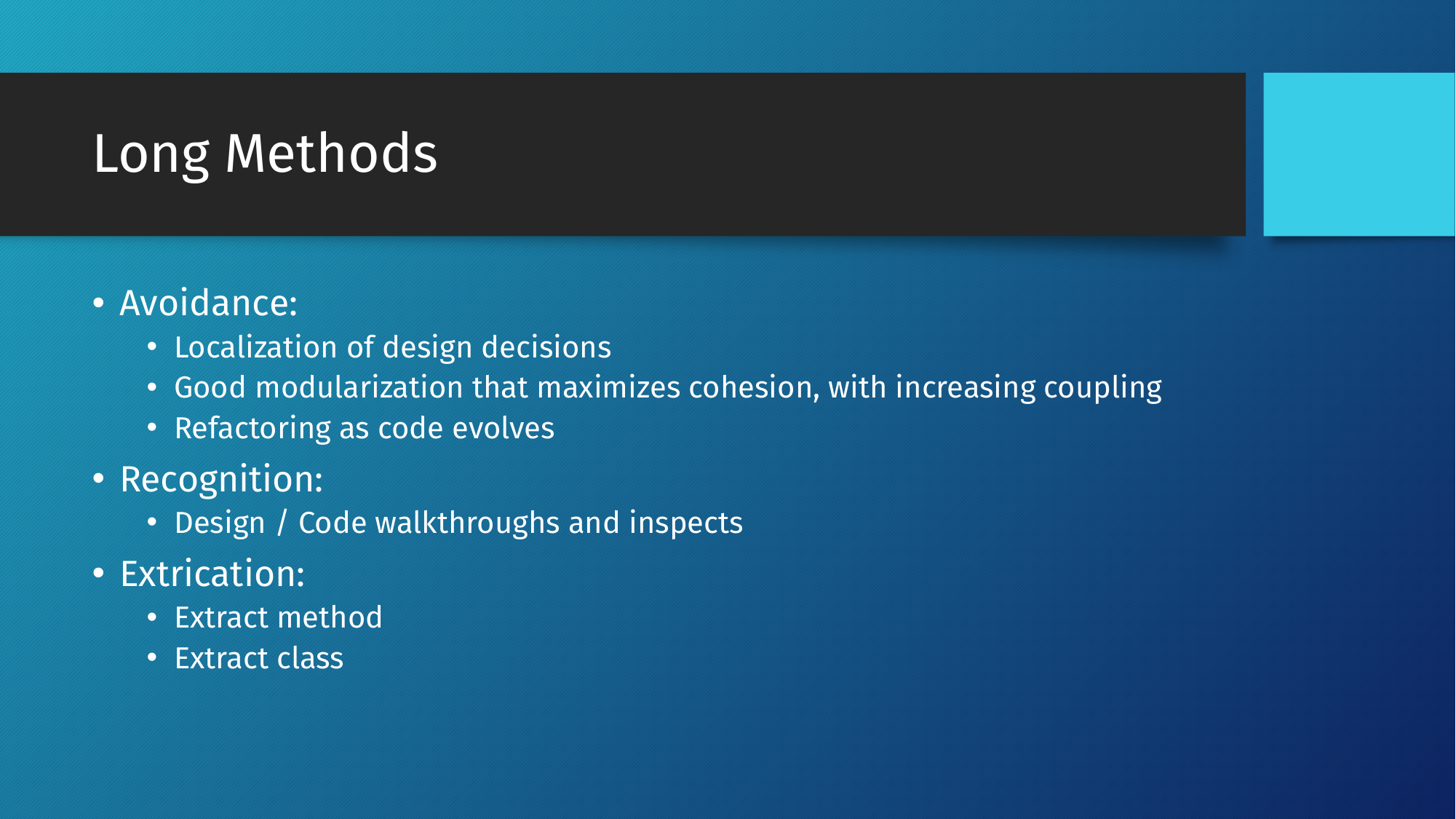

# Long Methods
Avoidance:
Localization of design decisions
Good modularization that maximizes cohesion, with increasing coupling
Refactoring as code evolves
Recognition:
Design / Code walkthroughs and inspects
Extrication:
Extract method
Extract class